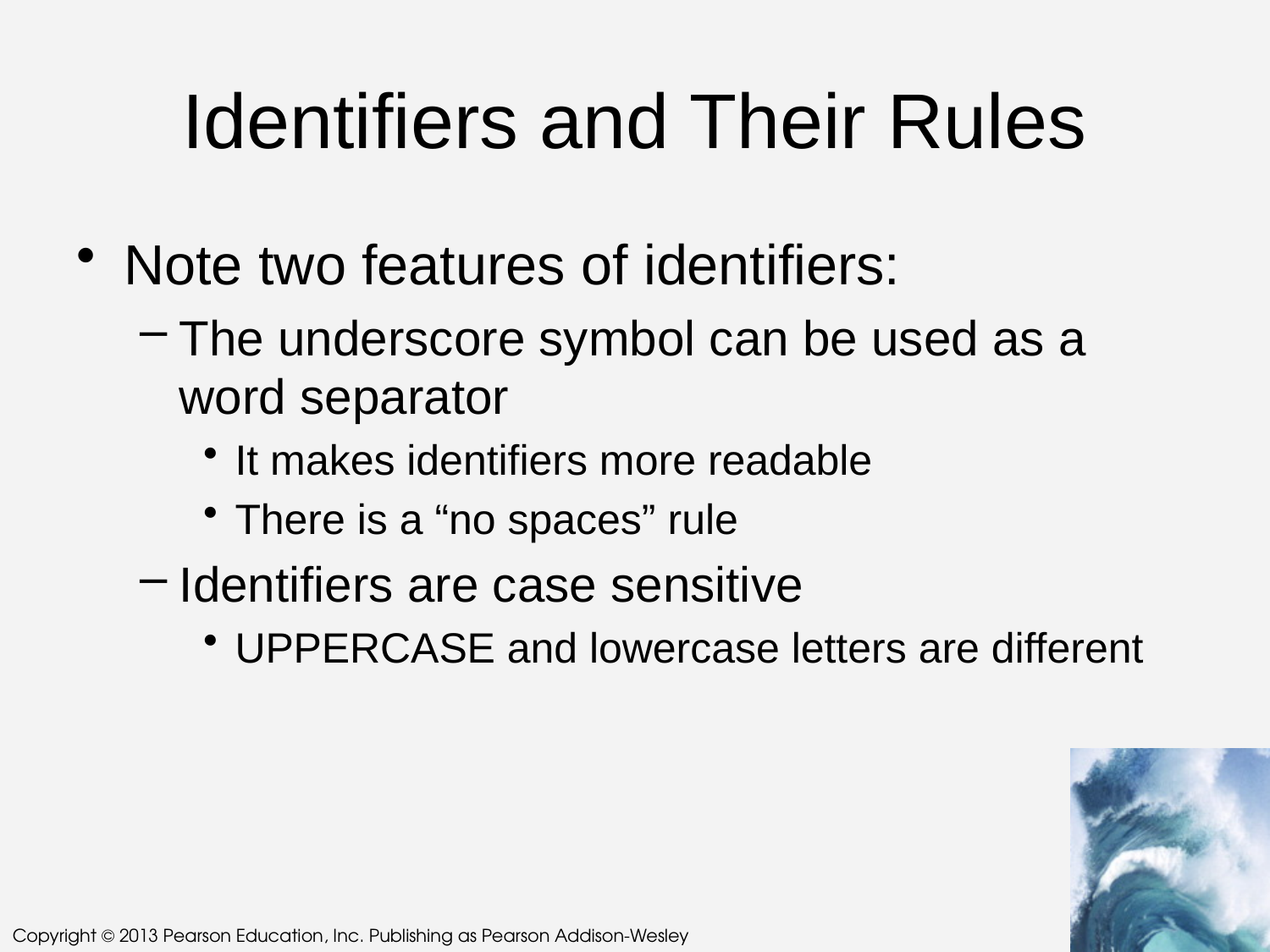

# Identifiers and Their Rules
Note two features of identifiers:
The underscore symbol can be used as a word separator
It makes identifiers more readable
There is a “no spaces” rule
Identifiers are case sensitive
uppercase and lowercase letters are different